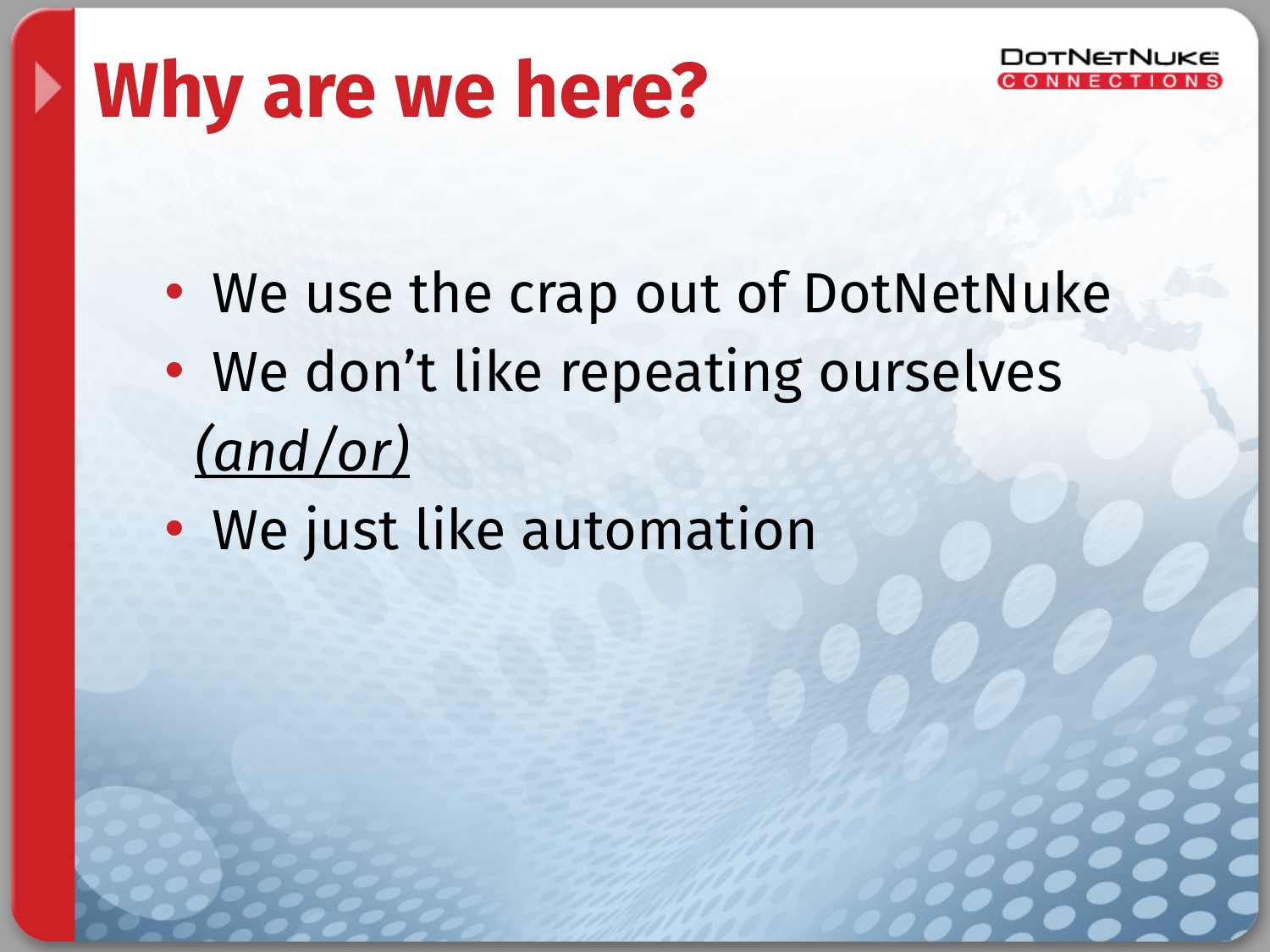

# Why are we here?
We use the crap out of DotNetNuke
We don’t like repeating ourselves
  (and/or)
We just like automation